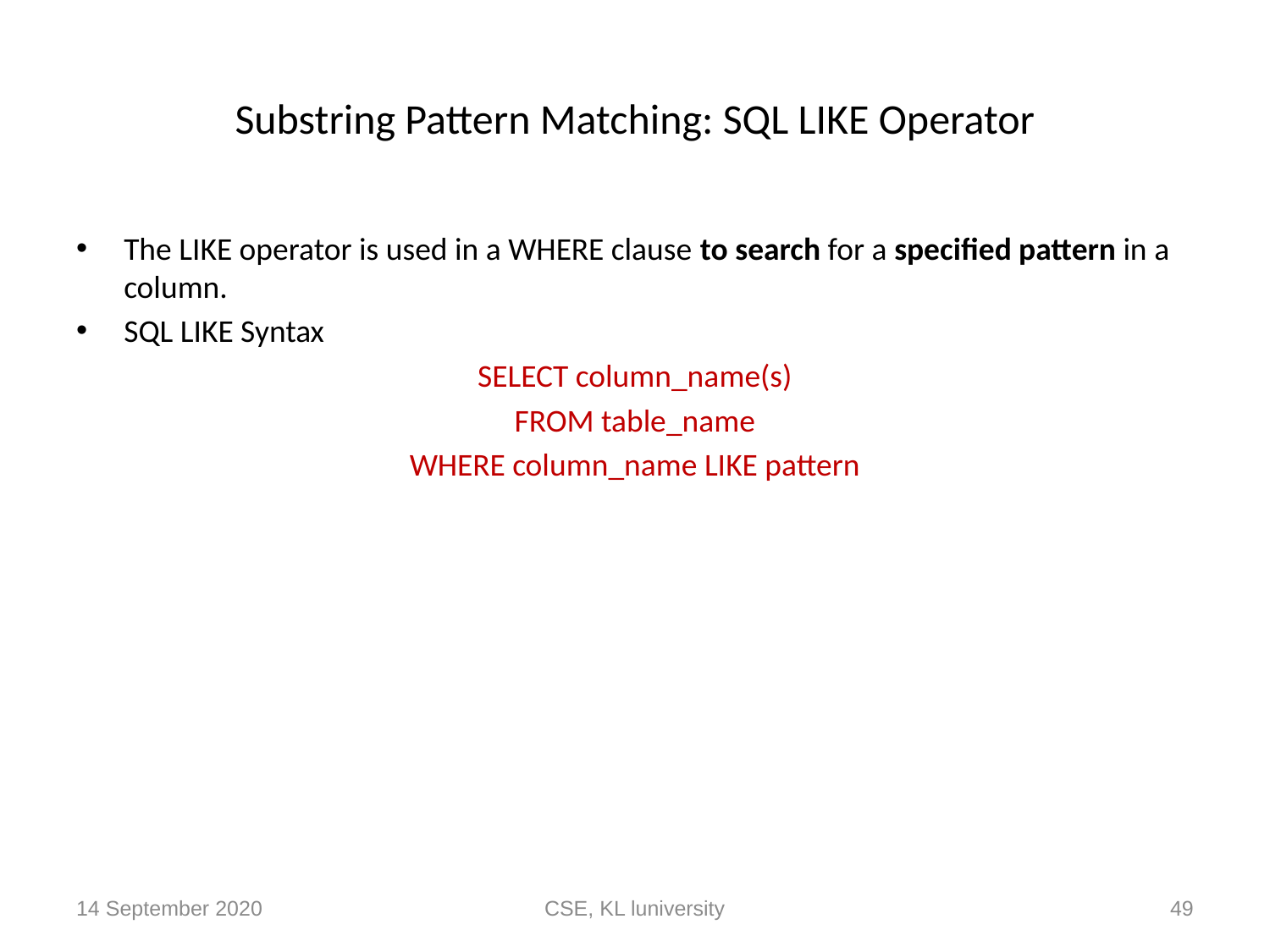

# Substring Pattern Matching: SQL LIKE Operator
The LIKE operator is used in a WHERE clause to search for a specified pattern in a column.
SQL LIKE Syntax
SELECT column_name(s)
FROM table_name
WHERE column_name LIKE pattern

14 September 2020
CSE, KL luniversity
49